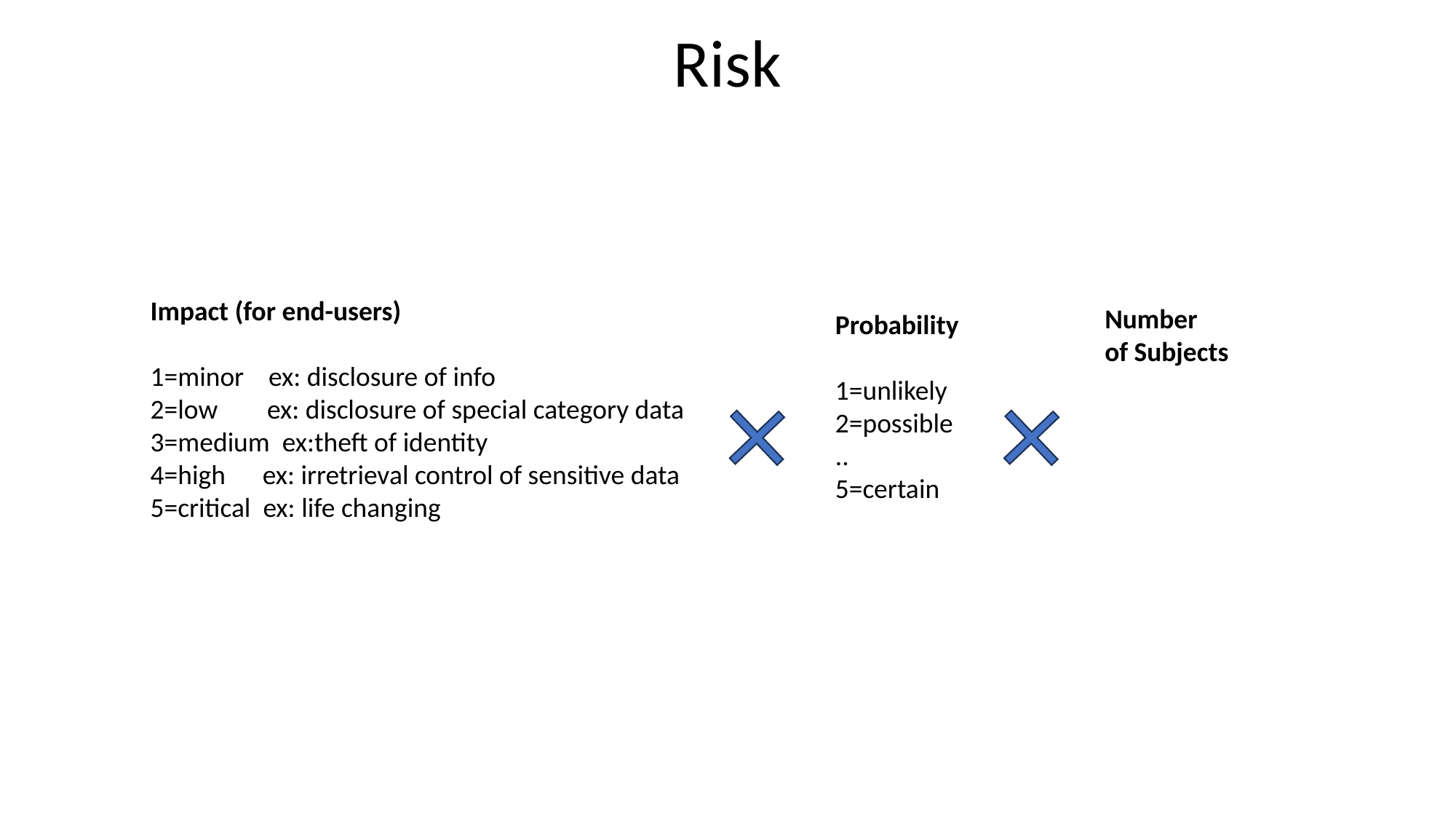

# Risk
Impact (for end-users)

1=minor    ex: disclosure of info
2=low        ex: disclosure of special category data
3=medium  ex:theft of identity
4=high      ex: irretrieval control of sensitive data
5=critical  ex: life changing
Number
of Subjects

Probability

1=unlikely
2=possible
..
5=certain